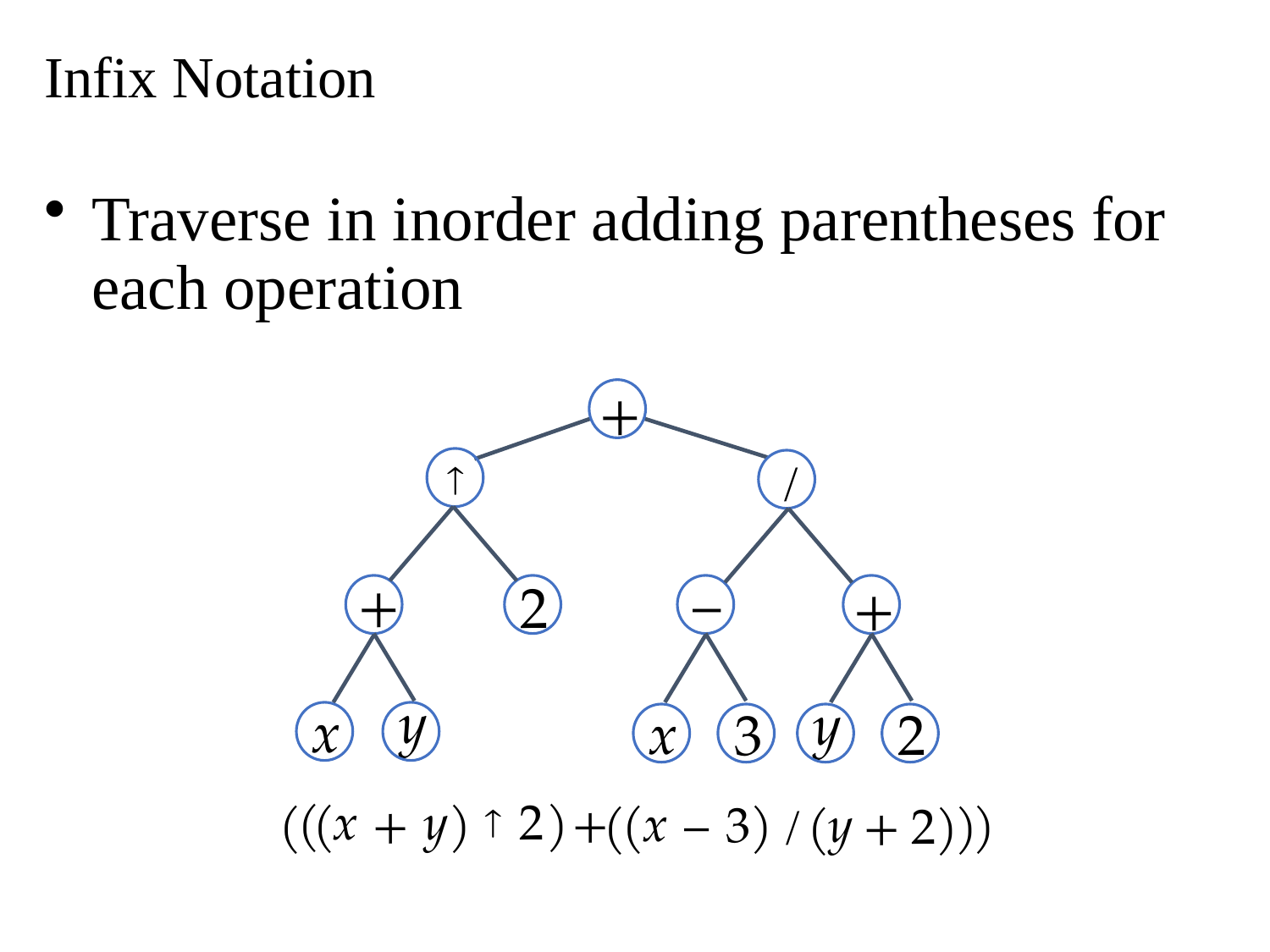

# Infix Notation
Traverse in inorder adding parentheses for each operation
+

↑
/

+
–
2
+

y
y
x
x
3
2

y
2
x
+
(
)
+
x
(
)
(
)
–
y
(
)
3
(
)
+
(
)
2
↑
/